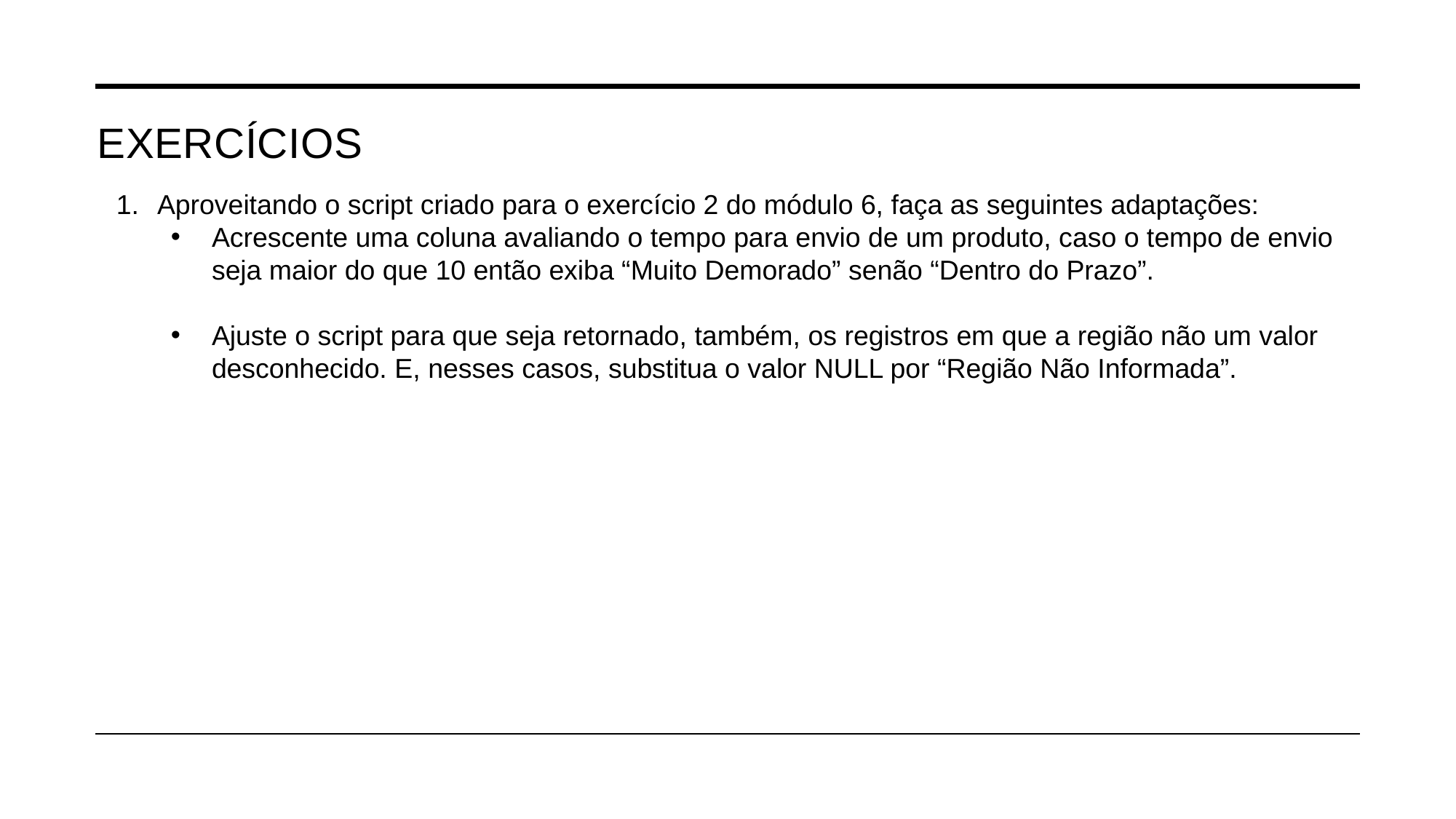

# Exercícios
Aproveitando o script criado para o exercício 2 do módulo 6, faça as seguintes adaptações:
Acrescente uma coluna avaliando o tempo para envio de um produto, caso o tempo de envio seja maior do que 10 então exiba “Muito Demorado” senão “Dentro do Prazo”.

Ajuste o script para que seja retornado, também, os registros em que a região não um valor desconhecido. E, nesses casos, substitua o valor NULL por “Região Não Informada”.